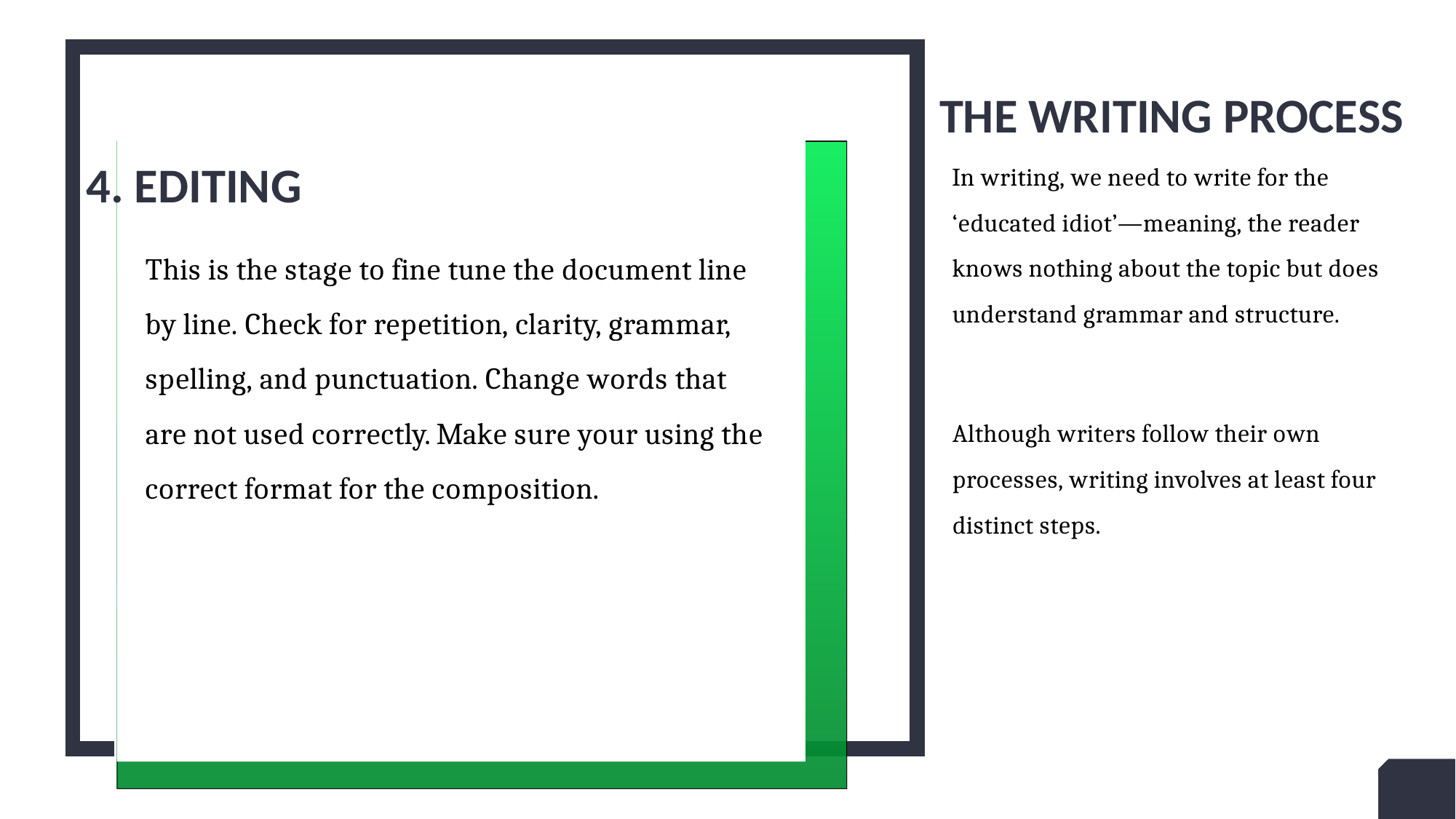

# The writing process

In writing, we need to write for the ‘educated idiot’—meaning, the reader knows nothing about the topic but does understand grammar and structure.

Although writers follow their own processes, writing involves at least four distinct steps.
2

+

4. Editing
This is the stage to fine tune the document line by line. Check for repetition, clarity, grammar, spelling, and punctuation. Change words that are not used correctly. Make sure your using the correct format for the composition.

27